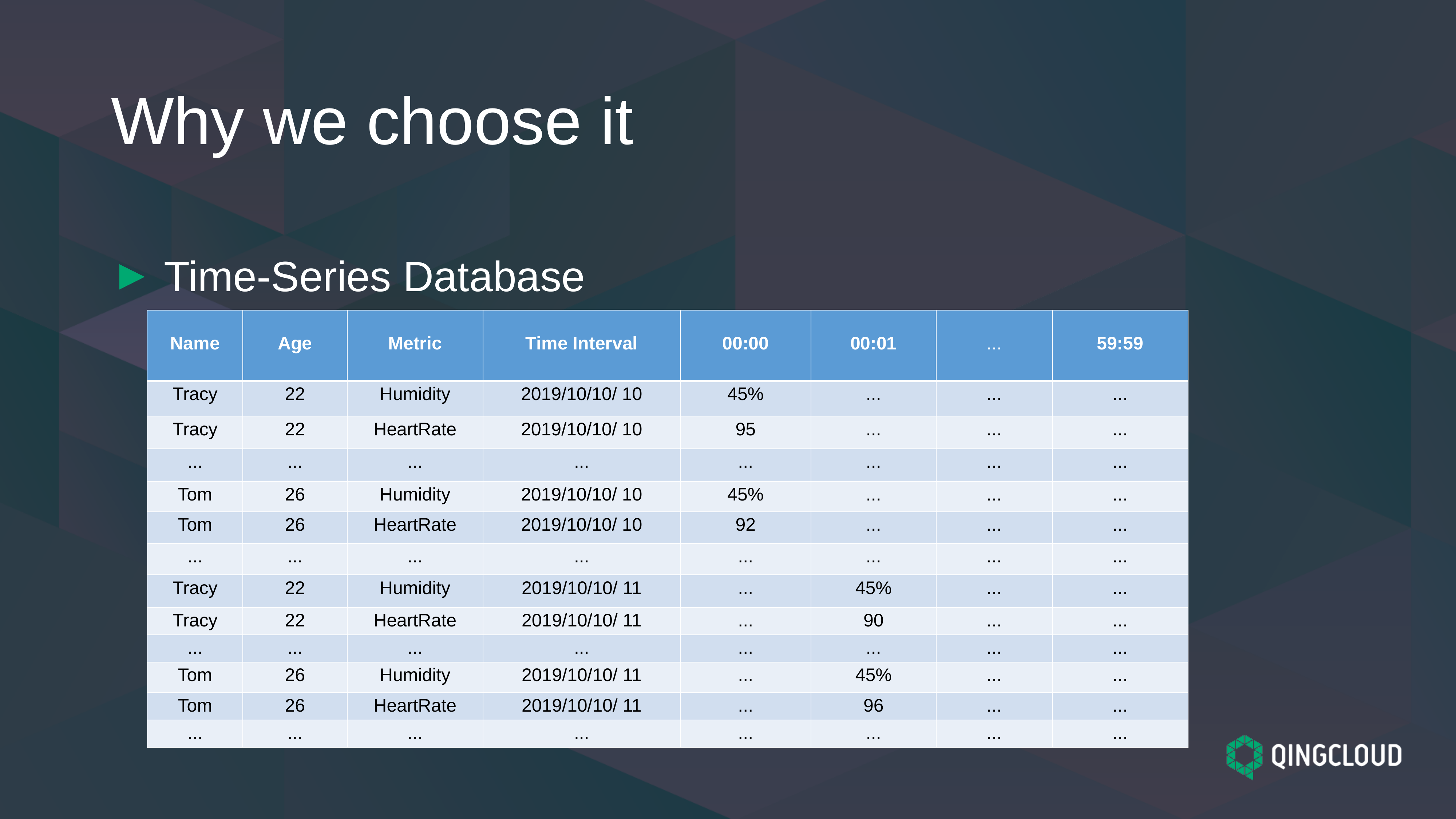

# Why we choose it
Time-Series Database

| Name | Age | Metric | Time Interval | 00:00 | 00:01 | ... | 59:59 |
| --- | --- | --- | --- | --- | --- | --- | --- |
| Tracy | 22 | Humidity | 2019/10/10/ 10 | 45% | ... | ... | ... |
| Tracy | 22 | HeartRate | 2019/10/10/ 10 | 95 | ... | ... | ... |
| ... | ... | ... | ... | ... | ... | ... | ... |
| Tom | 26 | Humidity | 2019/10/10/ 10 | 45% | ... | ... | ... |
| Tom | 26 | HeartRate | 2019/10/10/ 10 | 92 | ... | ... | ... |
| ... | ... | ... | ... | ... | ... | ... | ... |
| Tracy | 22 | Humidity | 2019/10/10/ 11 | ... | 45% | ... | ... |
| Tracy | 22 | HeartRate | 2019/10/10/ 11 | ... | 90 | ... | ... |
| ... | ... | ... | ... | ... | ... | ... | ... |
| Tom | 26 | Humidity | 2019/10/10/ 11 | ... | 45% | ... | ... |
| Tom | 26 | HeartRate | 2019/10/10/ 11 | ... | 96 | ... | ... |
| ... | ... | ... | ... | ... | ... | ... | ... |